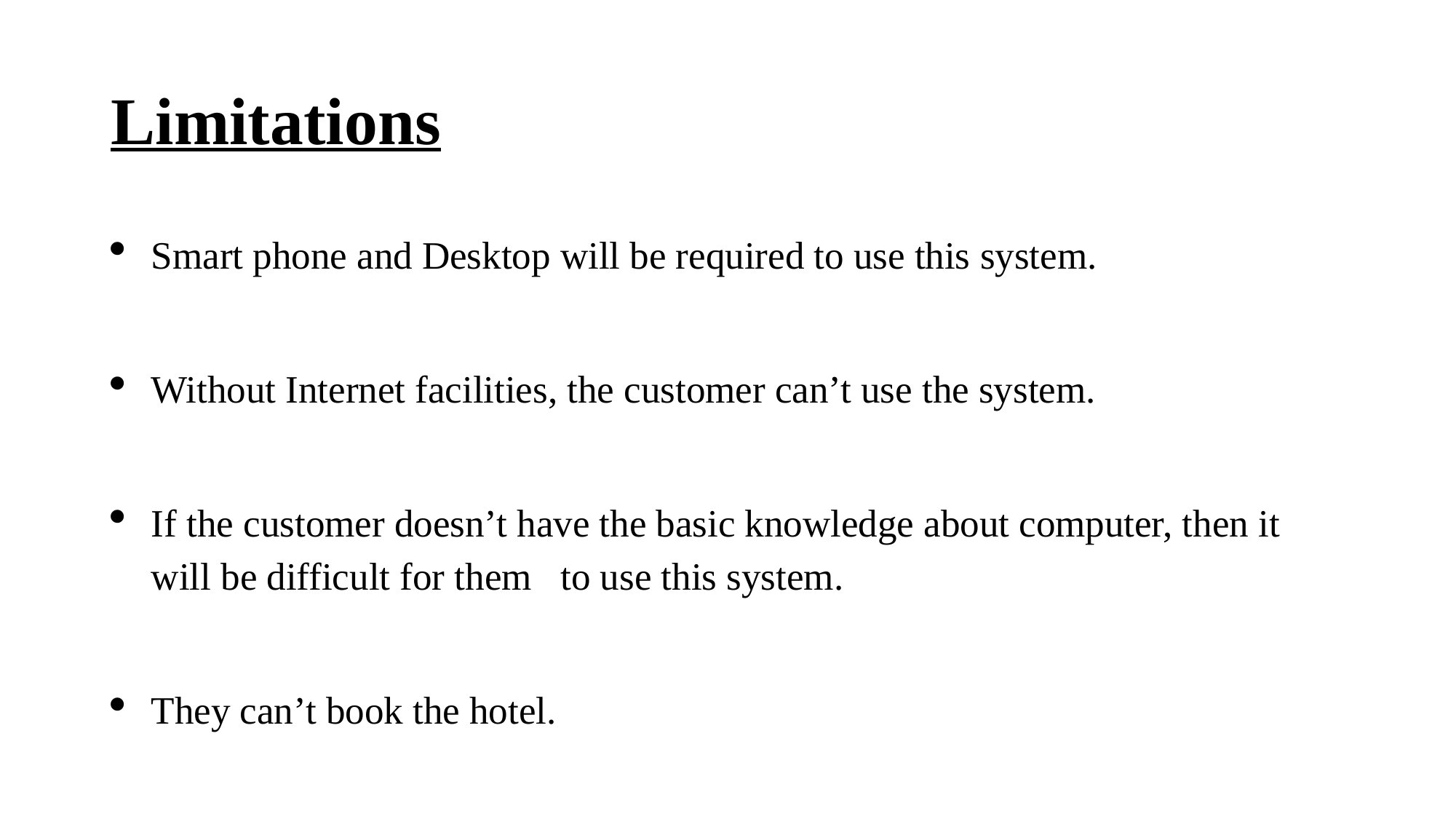

# Limitations
Smart phone and Desktop will be required to use this system.

Without Internet facilities, the customer can’t use the system.

If the customer doesn’t have the basic knowledge about computer, then it will be difficult for them   to use this system.

They can’t book the hotel.